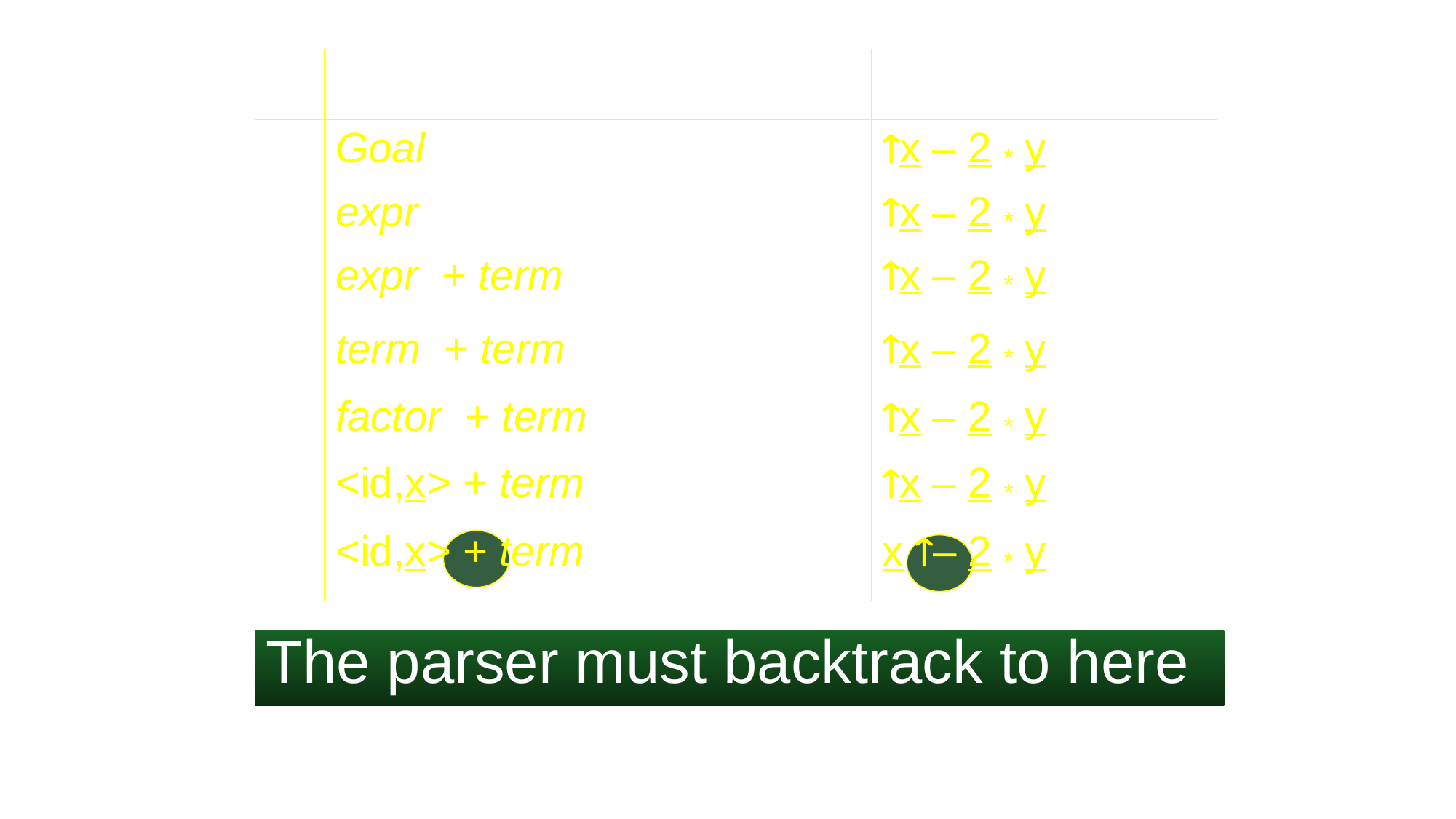

#
| P | Sentential Form | input |
| --- | --- | --- |
| - | Goal | ↑x – 2 \* y |
| 1 | expr | ↑x – 2 \* y |
| 2 | expr + term | ↑x – 2 \* y |
| 4 | term + term | ↑x – 2 \* y |
| 7 | factor + term | ↑x – 2 \* y |
| 9 | <id,x> + term | ↑x – 2 \* y |
| 9 | <id,x> + term | x ↑– 2 \* y |

The parser must backtrack to here
31